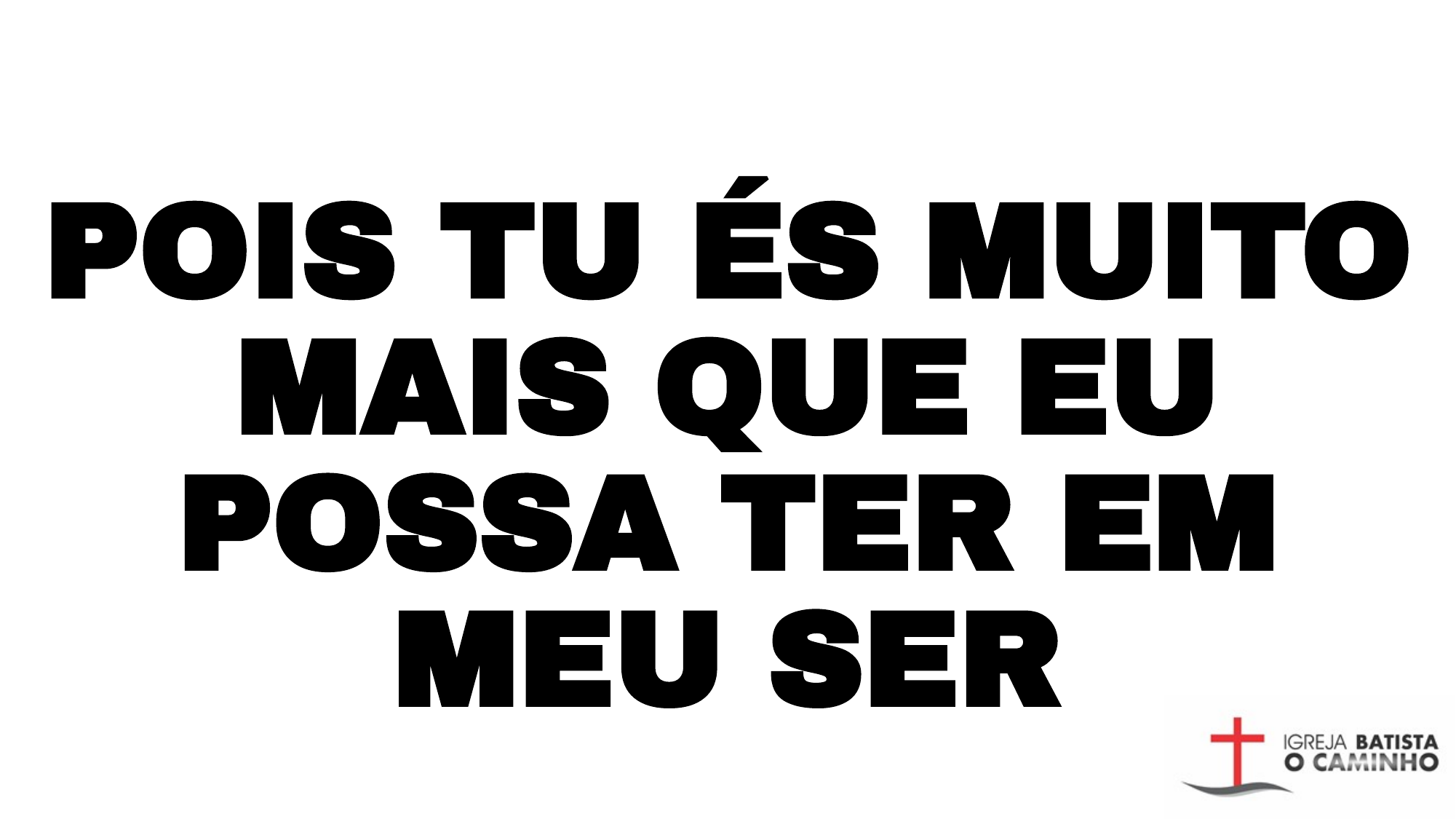

# POIS TU ÉS MUITO MAIS QUE EU POSSA TER EM MEU SER